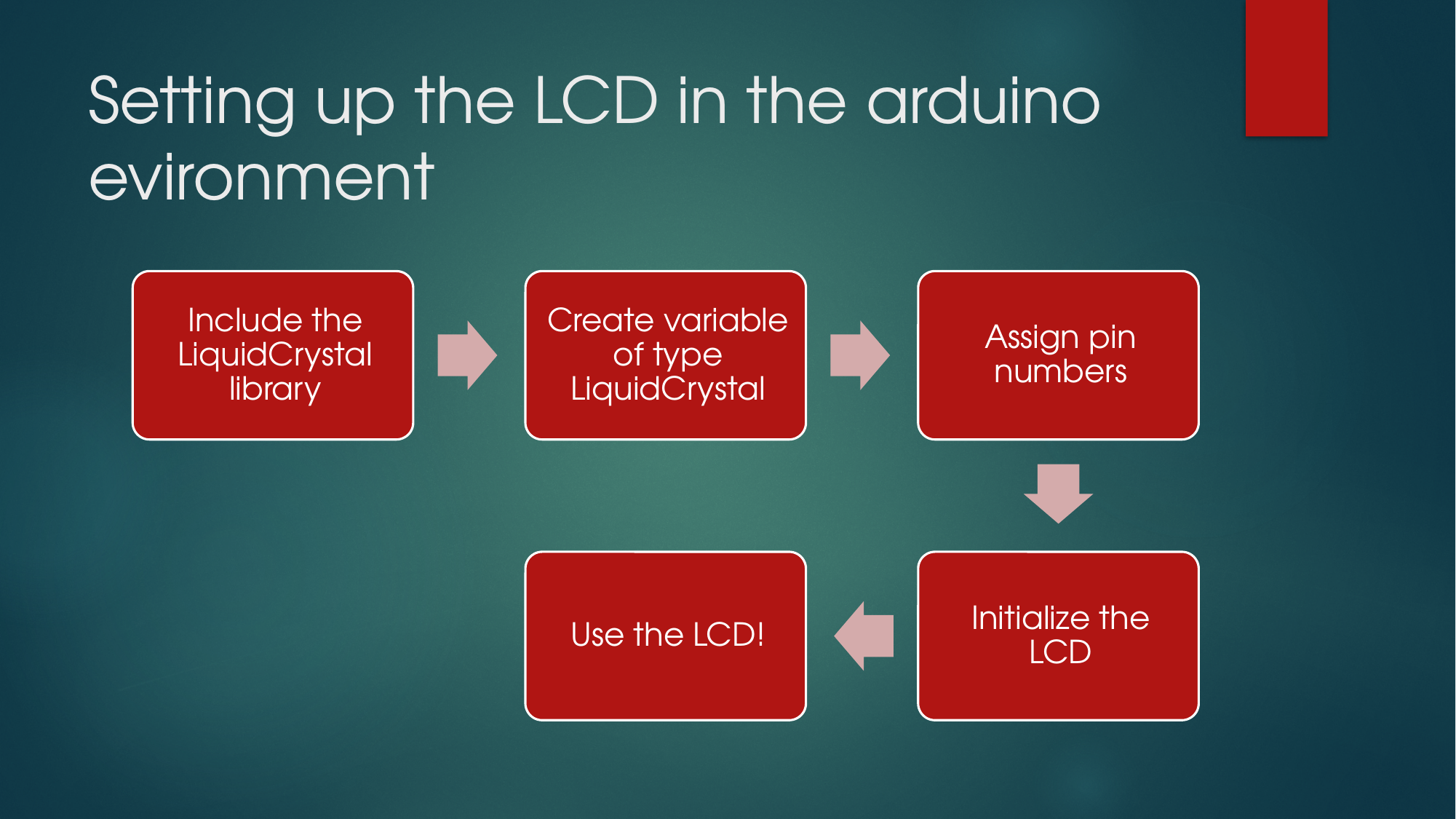

# Setting up the LCD in the arduino evironment
Include the LiquidCrystal library

Create variable of type LiquidCrystal

Assign pin numbers

Initialize the LCD

Use the LCD!